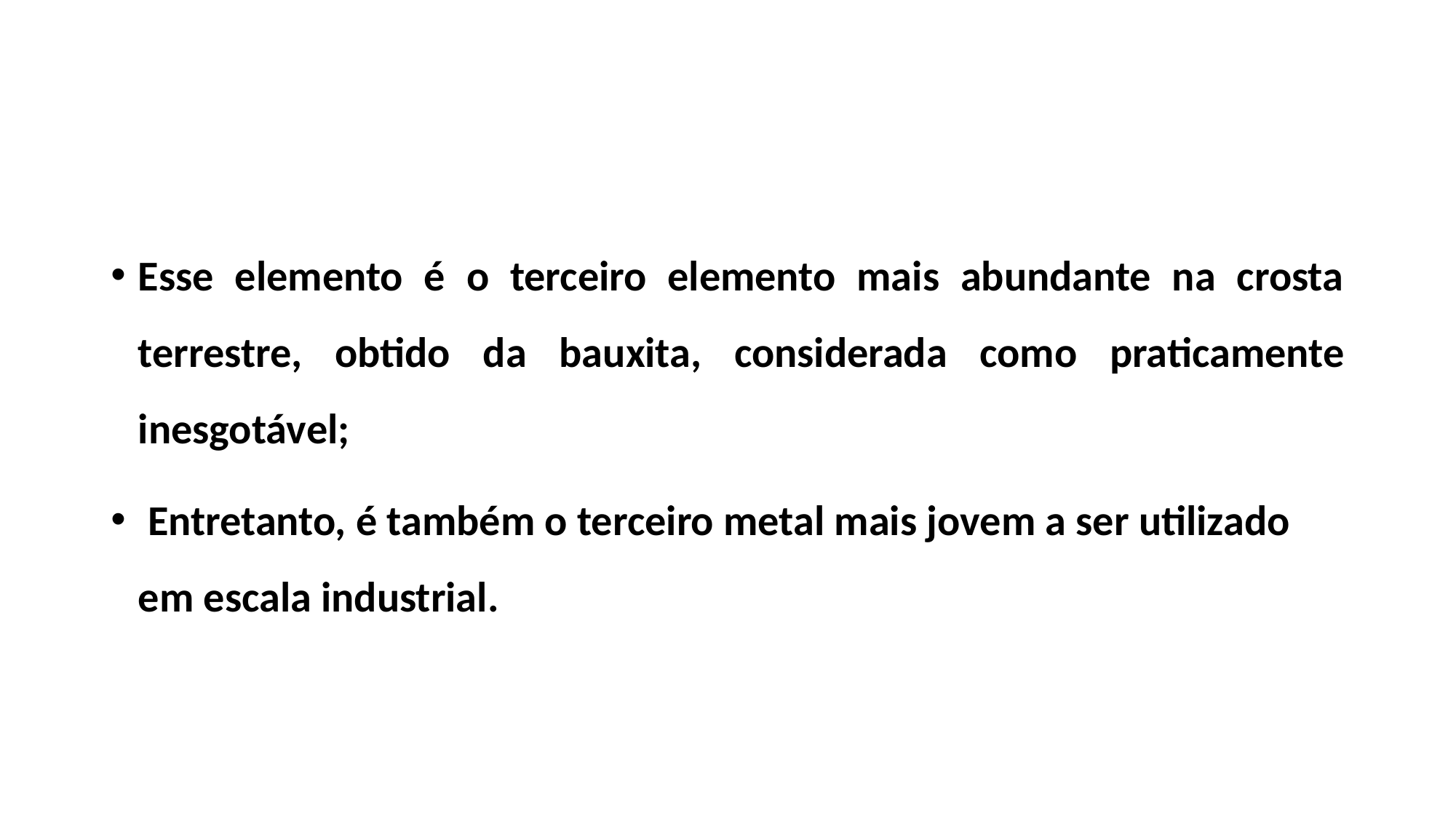

Esse elemento é o terceiro elemento mais abundante na crosta terrestre, obtido da bauxita, considerada como praticamente inesgotável;
 Entretanto, é também o terceiro metal mais jovem a ser utilizado em escala industrial.